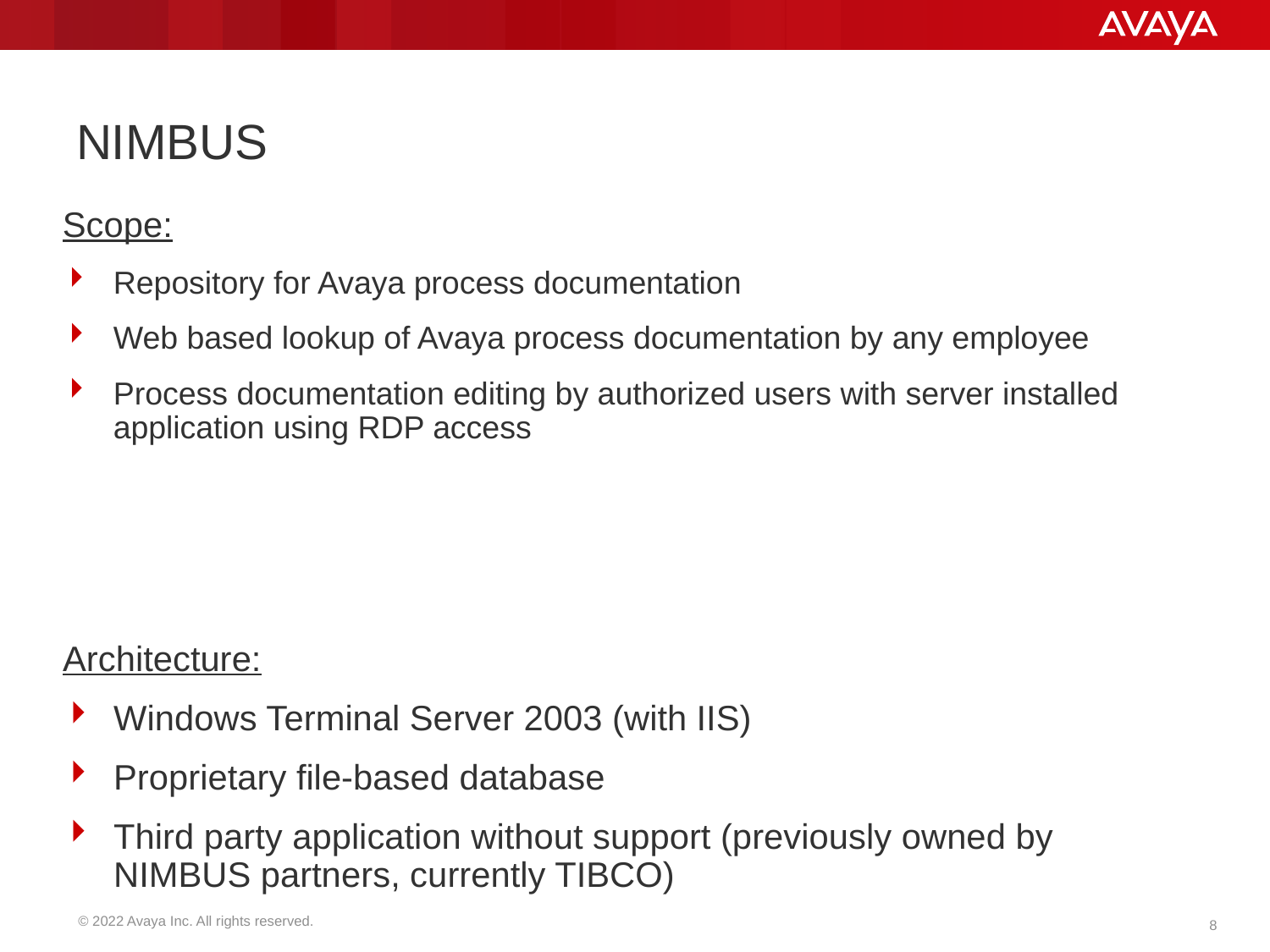

# NIMBUS
Scope:
Repository for Avaya process documentation
Web based lookup of Avaya process documentation by any employee
Process documentation editing by authorized users with server installed application using RDP access

Architecture:
Windows Terminal Server 2003 (with IIS)
Proprietary file-based database
Third party application without support (previously owned by NIMBUS partners, currently TIBCO)